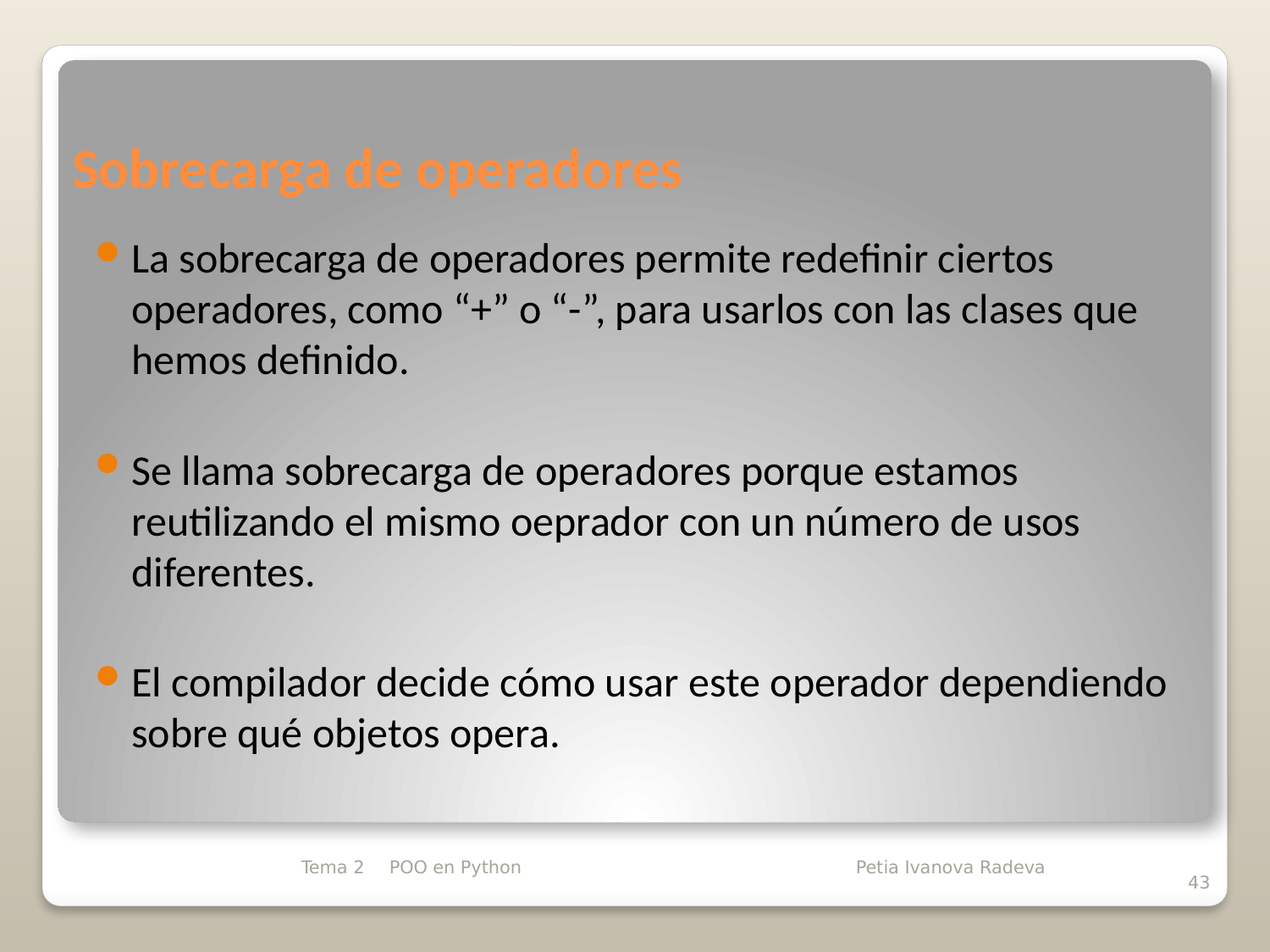

# Sobrecarga de operadores
La sobrecarga de operadores permite redefinir ciertos operadores, como “+” o “-”, para usarlos con las clases que hemos definido.

Se llama sobrecarga de operadores porque estamos reutilizando el mismo oeprador con un número de usos diferentes.

El compilador decide cómo usar este operador dependiendo sobre qué objetos opera.
Tema 2
POO en Python
43